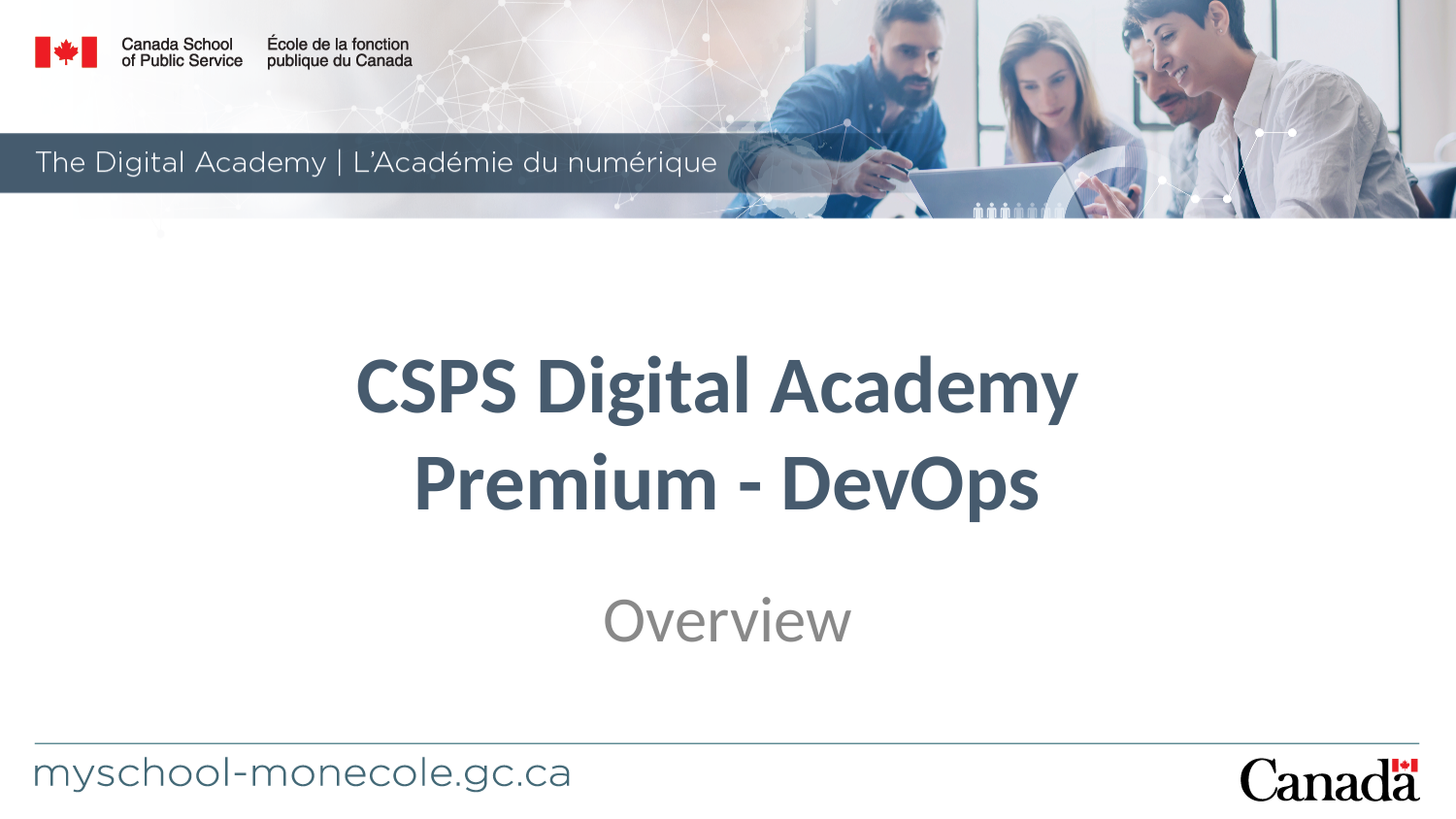

# CSPS Digital Academy Premium - DevOps
Overview